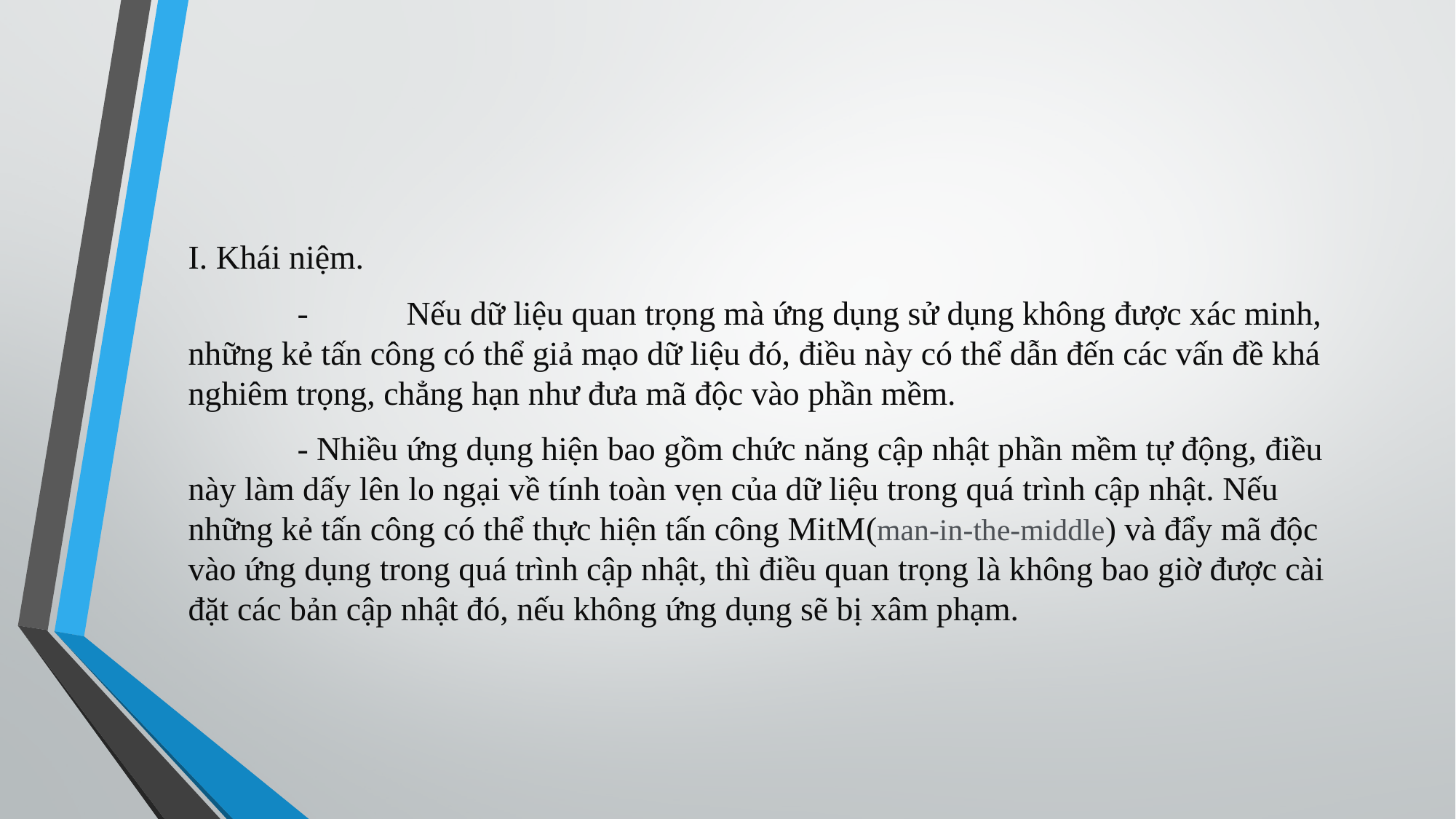

I. Khái niệm.
	-	Nếu dữ liệu quan trọng mà ứng dụng sử dụng không được xác minh, những kẻ tấn công có thể giả mạo dữ liệu đó, điều này có thể dẫn đến các vấn đề khá nghiêm trọng, chẳng hạn như đưa mã độc vào phần mềm.
	- Nhiều ứng dụng hiện bao gồm chức năng cập nhật phần mềm tự động, điều này làm dấy lên lo ngại về tính toàn vẹn của dữ liệu trong quá trình cập nhật. Nếu những kẻ tấn công có thể thực hiện tấn công MitM(man-in-the-middle) và đẩy mã độc vào ứng dụng trong quá trình cập nhật, thì điều quan trọng là không bao giờ được cài đặt các bản cập nhật đó, nếu không ứng dụng sẽ bị xâm phạm.